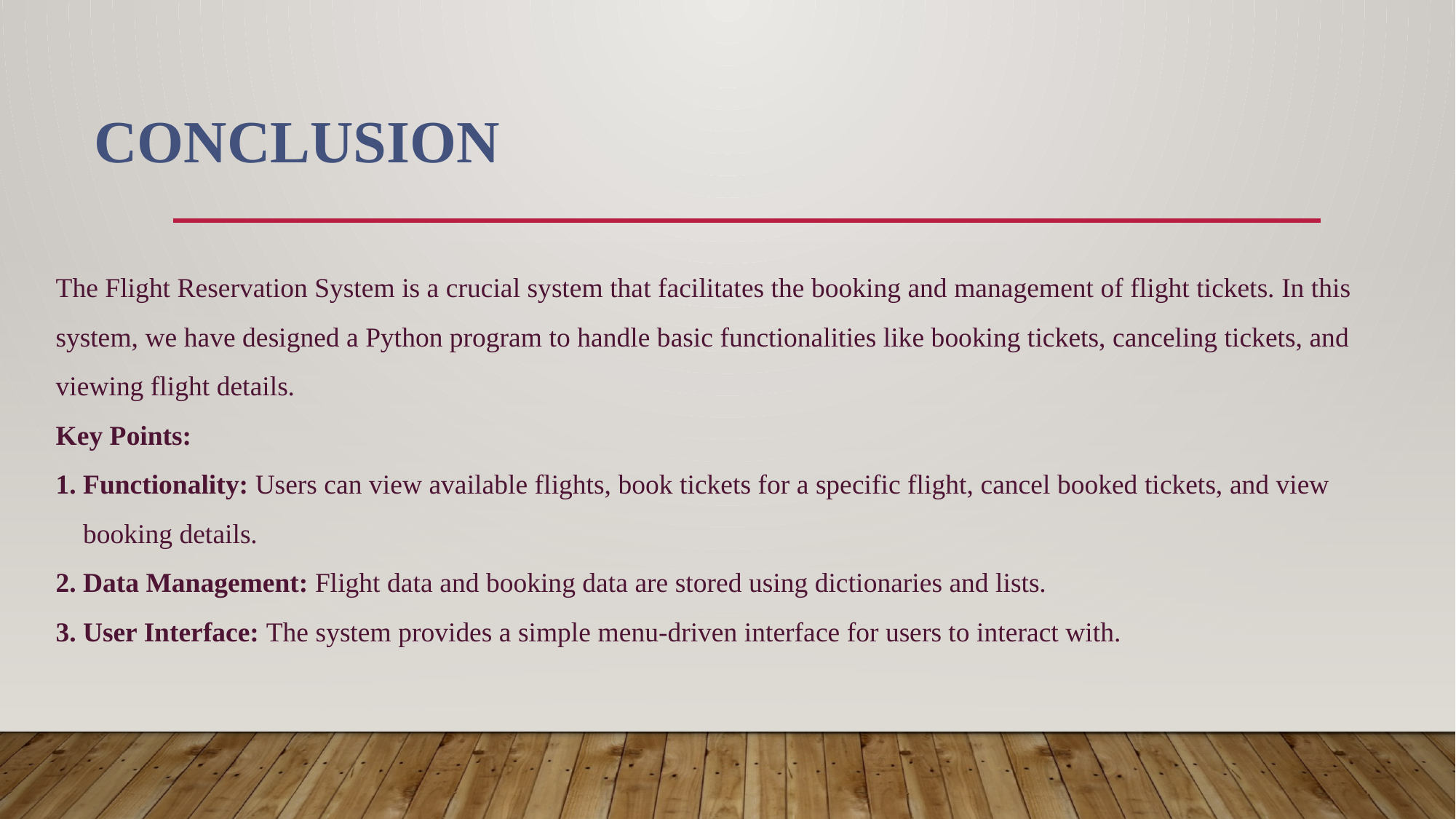

CONCLUSION
The Flight Reservation System is a crucial system that facilitates the booking and management of flight tickets. In this system, we have designed a Python program to handle basic functionalities like booking tickets, canceling tickets, and viewing flight details.
Key Points:
Functionality: Users can view available flights, book tickets for a specific flight, cancel booked tickets, and view booking details.
Data Management: Flight data and booking data are stored using dictionaries and lists.
User Interface: The system provides a simple menu-driven interface for users to interact with.